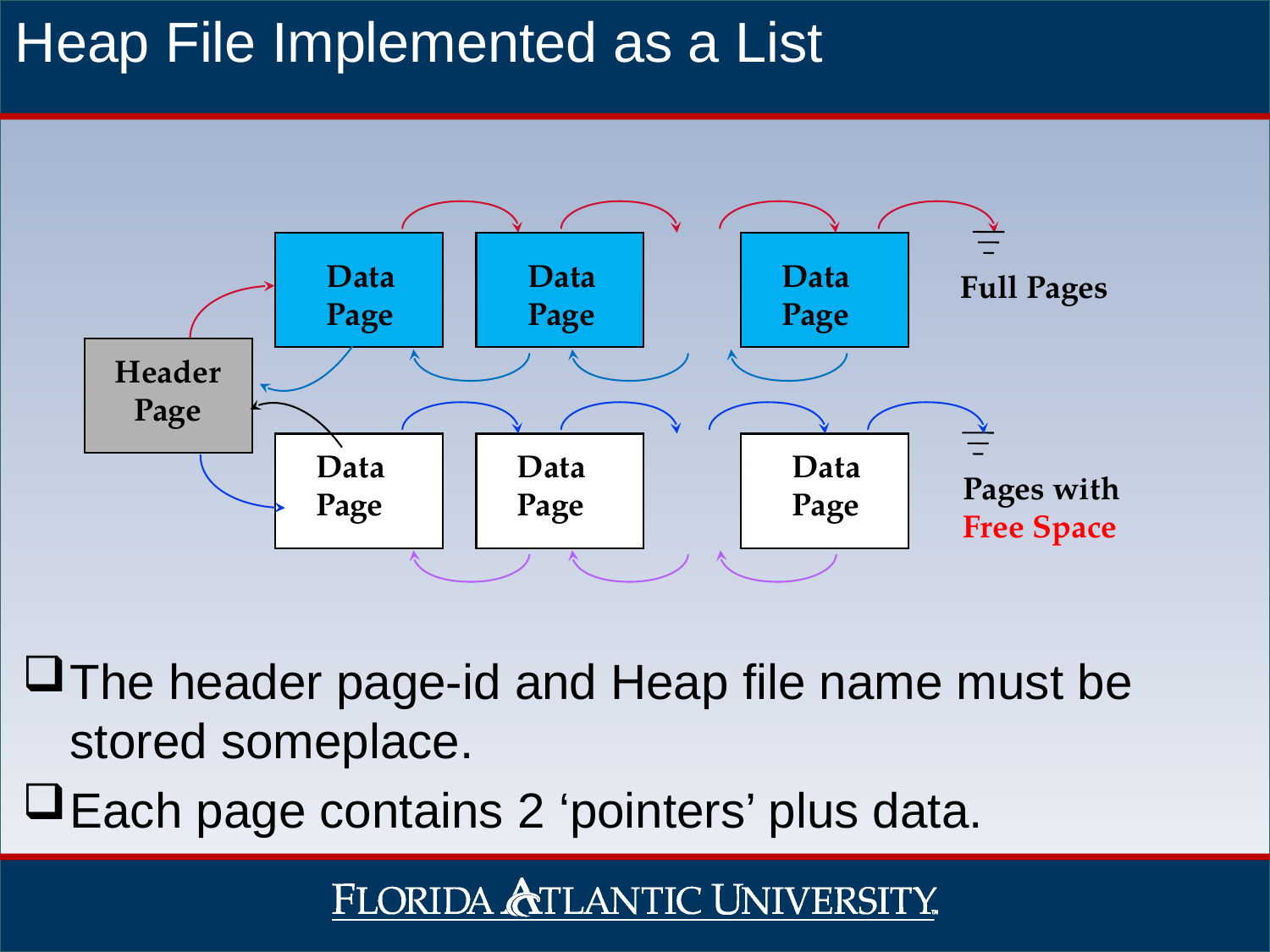

Heap File Implemented as a List

Data
Page
Data
Page
Data
Page
Full Pages

Header
Page

Data
Page
Data
Page
Data
Page

Pages with
Free Space

The header page-id and Heap file name must be stored someplace.
Each page contains 2 ‘pointers’ plus data.